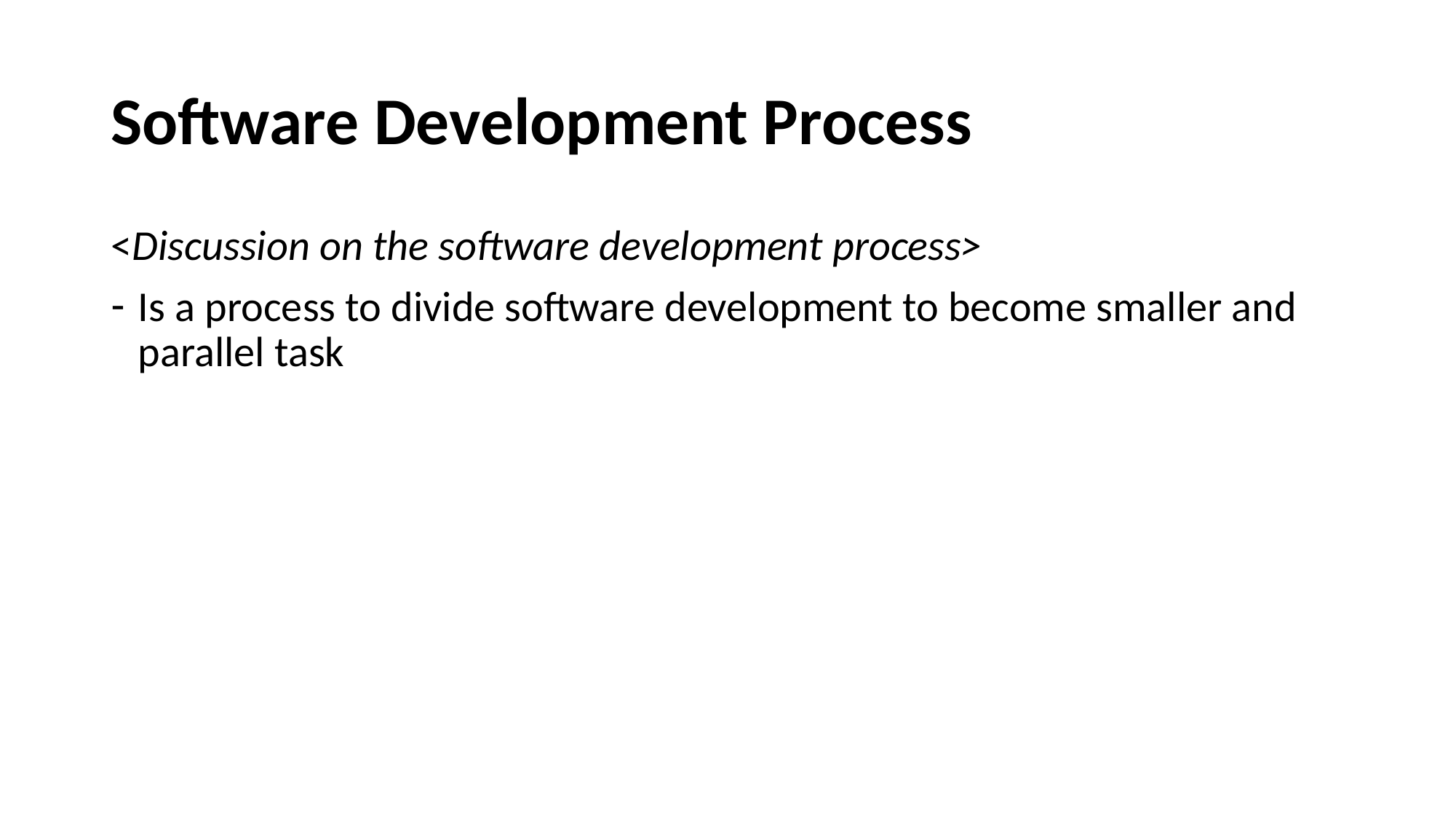

# Software Development Process
<Discussion on the software development process>
Is a process to divide software development to become smaller and parallel task